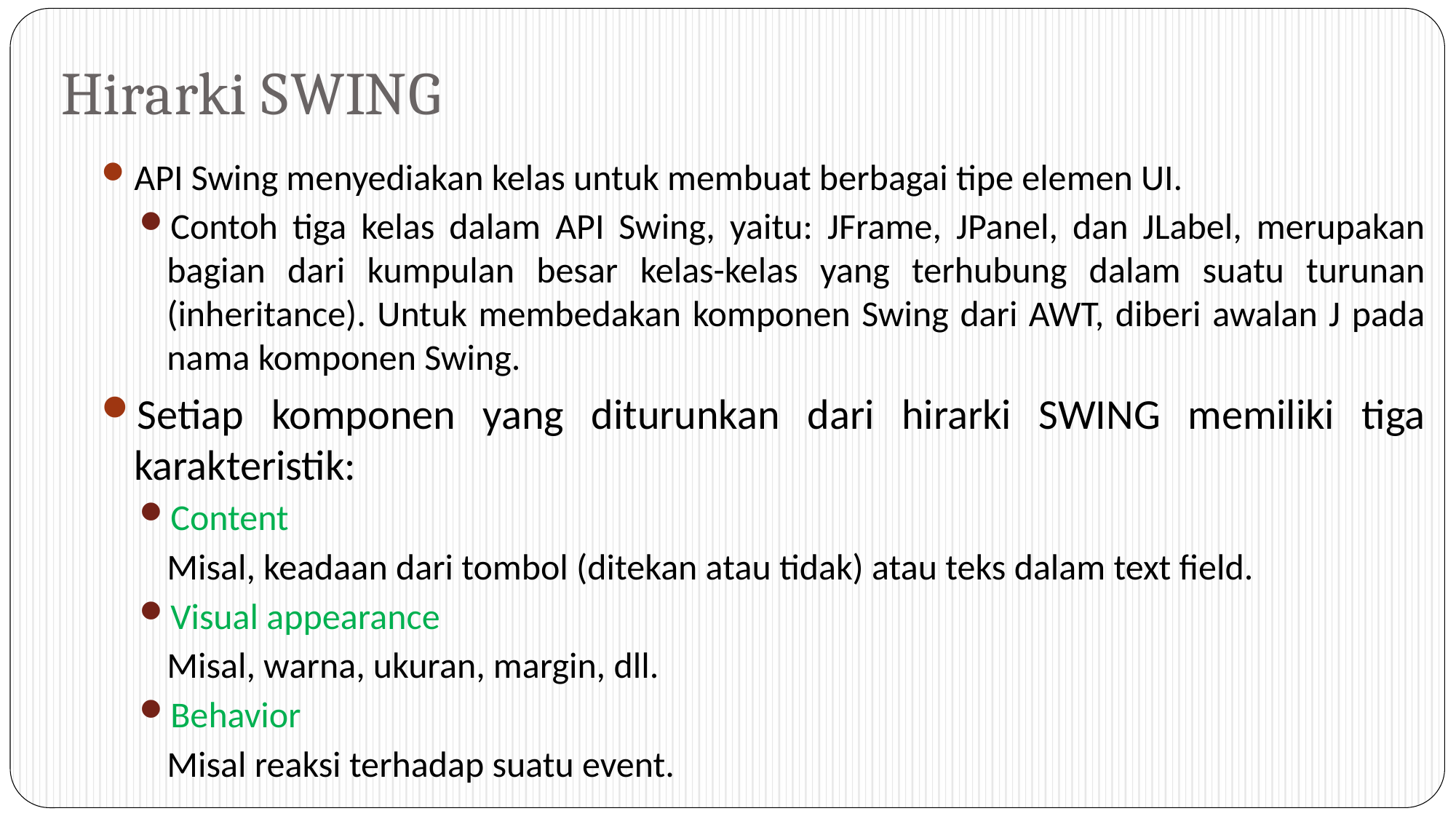

# Hirarki SWING
API Swing menyediakan kelas untuk membuat berbagai tipe elemen UI.
Contoh tiga kelas dalam API Swing, yaitu: JFrame, JPanel, dan JLabel, merupakan bagian dari kumpulan besar kelas-kelas yang terhubung dalam suatu turunan (inheritance). Untuk membedakan komponen Swing dari AWT, diberi awalan J pada nama komponen Swing.
Setiap komponen yang diturunkan dari hirarki SWING memiliki tiga karakteristik:
Content
	Misal, keadaan dari tombol (ditekan atau tidak) atau teks dalam text field.
Visual appearance
	Misal, warna, ukuran, margin, dll.
Behavior
	Misal reaksi terhadap suatu event.